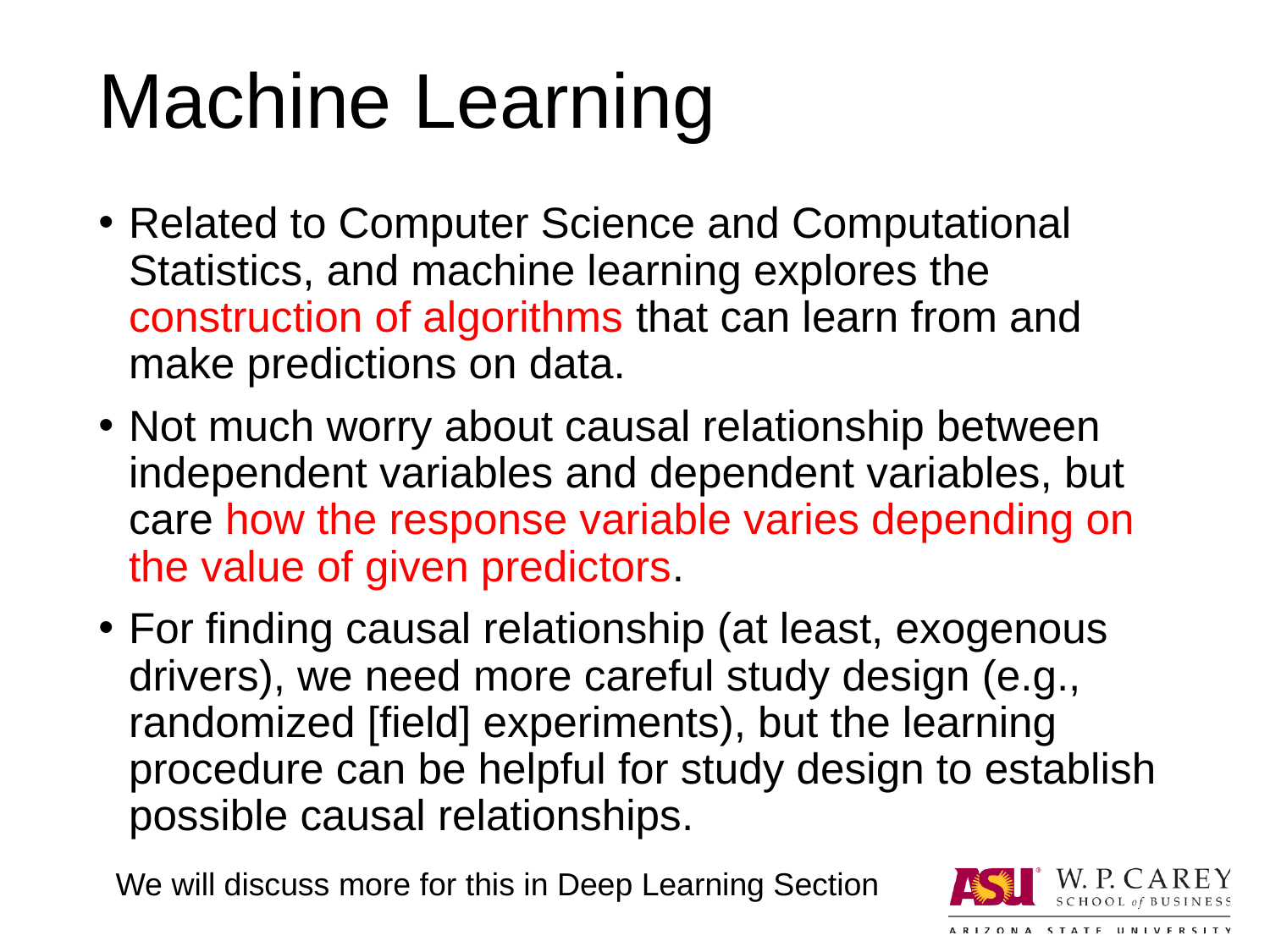

# Machine Learning
Related to Computer Science and Computational Statistics, and machine learning explores the construction of algorithms that can learn from and make predictions on data.
Not much worry about causal relationship between independent variables and dependent variables, but care how the response variable varies depending on the value of given predictors.
For finding causal relationship (at least, exogenous drivers), we need more careful study design (e.g., randomized [field] experiments), but the learning procedure can be helpful for study design to establish possible causal relationships.
We will discuss more for this in Deep Learning Section